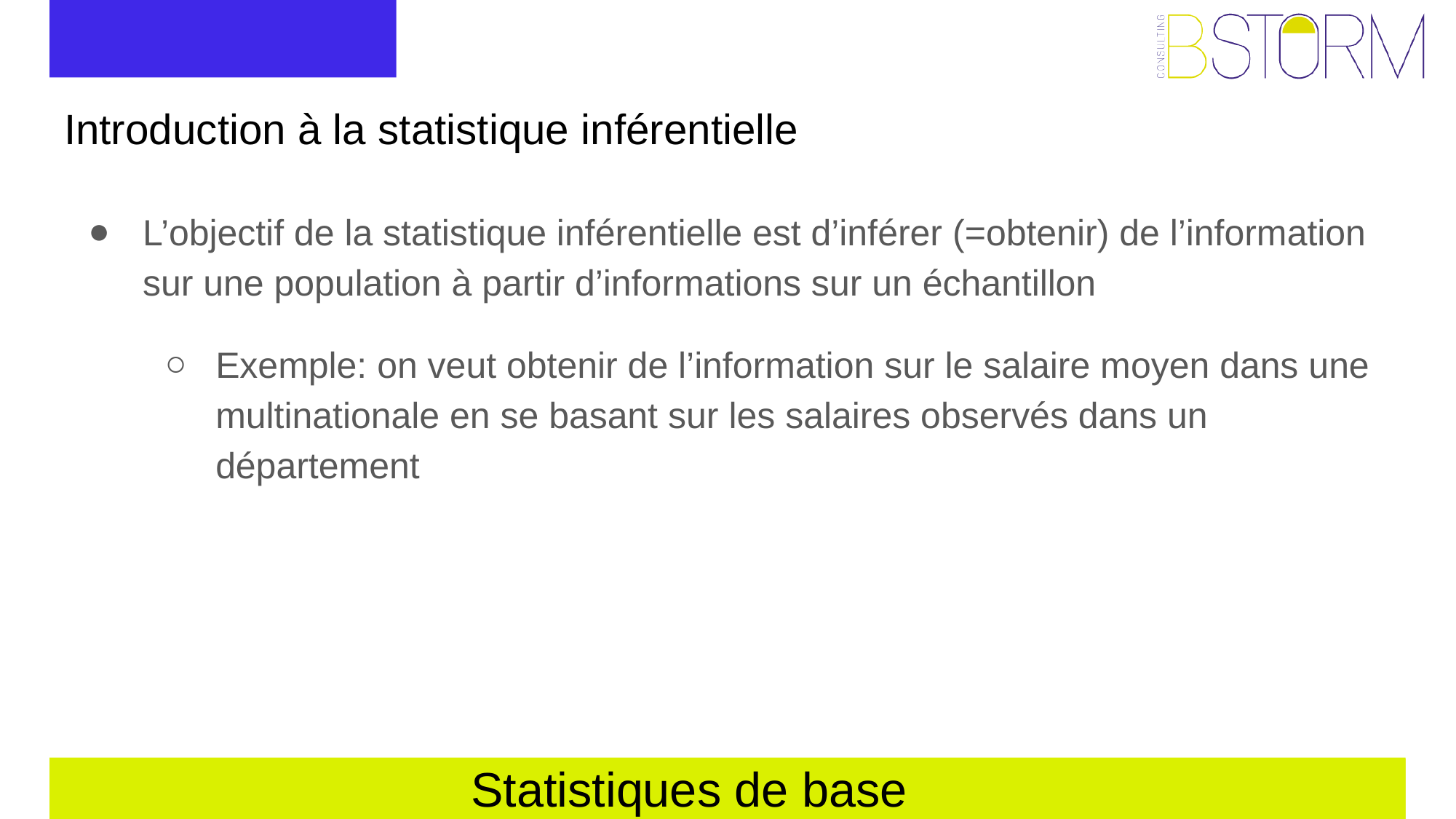

# Introduction à la statistique inférentielle
L’objectif de la statistique inférentielle est d’inférer (=obtenir) de l’information sur une population à partir d’informations sur un échantillon
Exemple: on veut obtenir de l’information sur le salaire moyen dans une multinationale en se basant sur les salaires observés dans un département

Statistiques de base